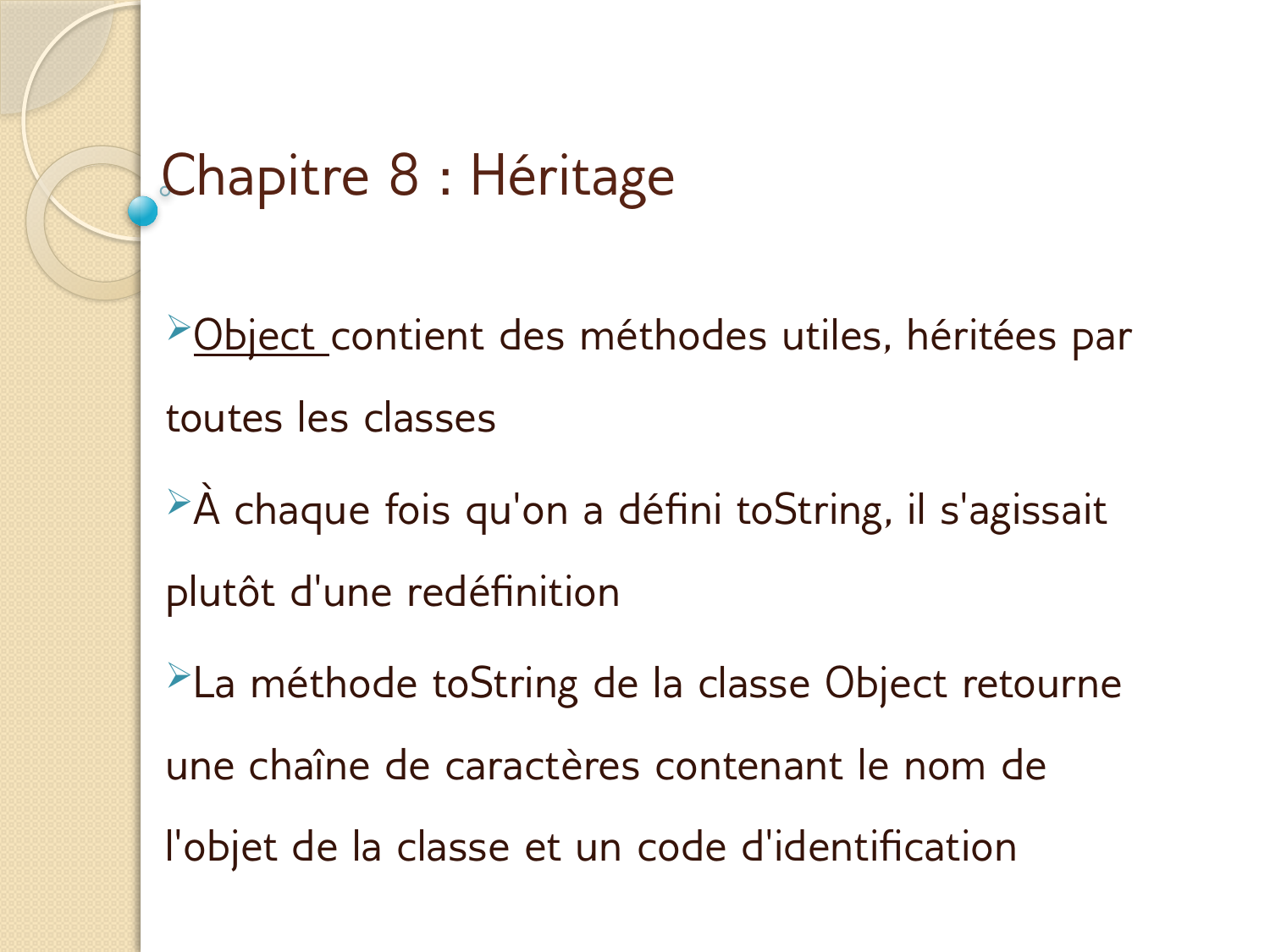

# Chapitre 8 : Héritage
chaque valeur a un indice numérique permettant  d'y accéder

Object contient des méthodes utiles, héritées par toutes les classes
À chaque fois qu'on a défini toString, il s'agissait plutôt d'une redéfinition
La méthode toString de la classe Object retourne une chaîne de caractères contenant le nom de l'objet de la classe et un code d'identification
Véhicule
est-un (is-a)
| 0 | 1 | 2 | 3 | 4 |
| --- | --- | --- | --- | --- |
Voiture